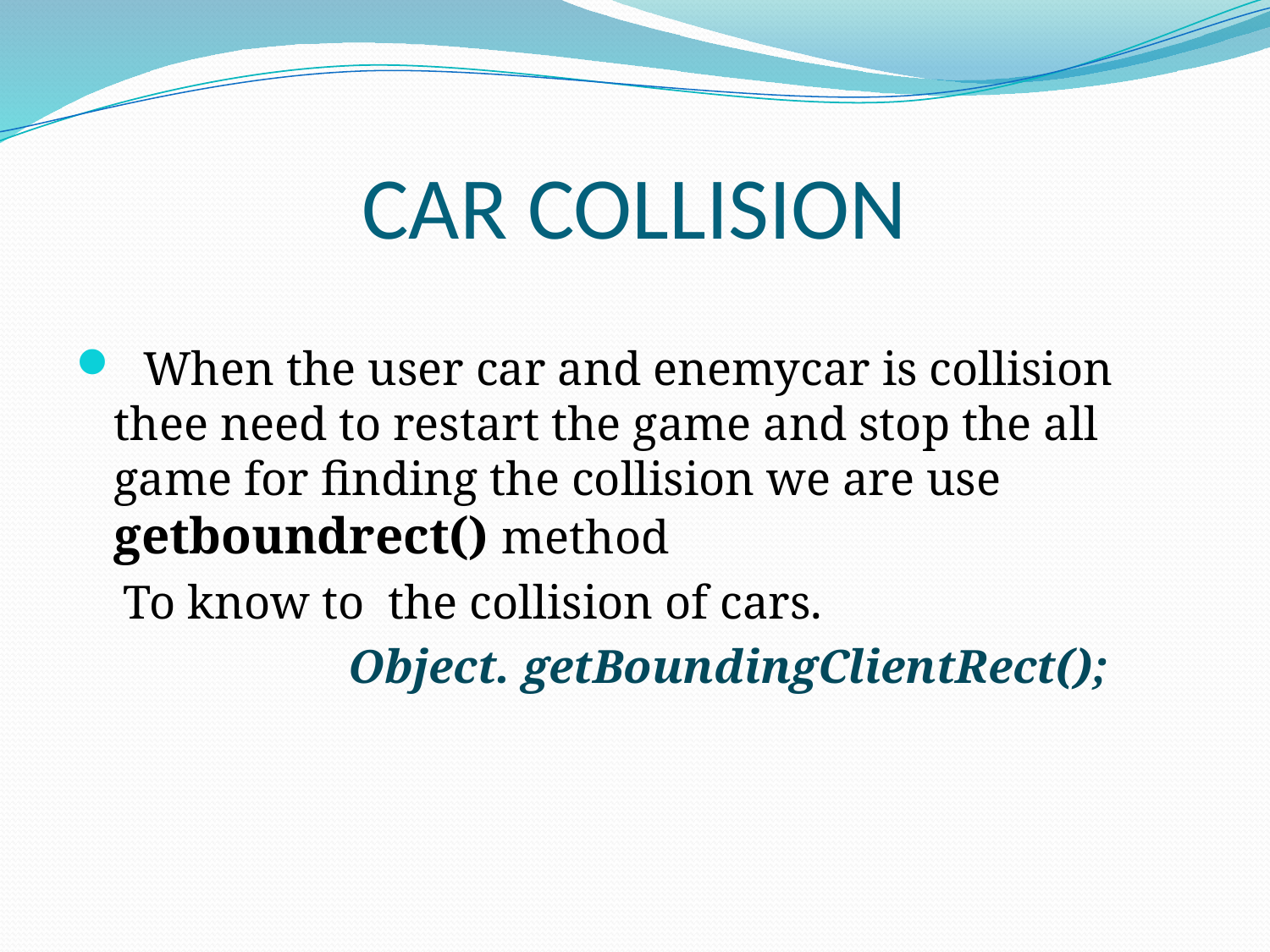

# CAR COLLISION

  When the user car and enemycar is collision thee need to restart the game and stop the all game for finding the collision we are use getboundrect() method
    To know to  the collision of cars.
                       Object. getBoundingClientRect();